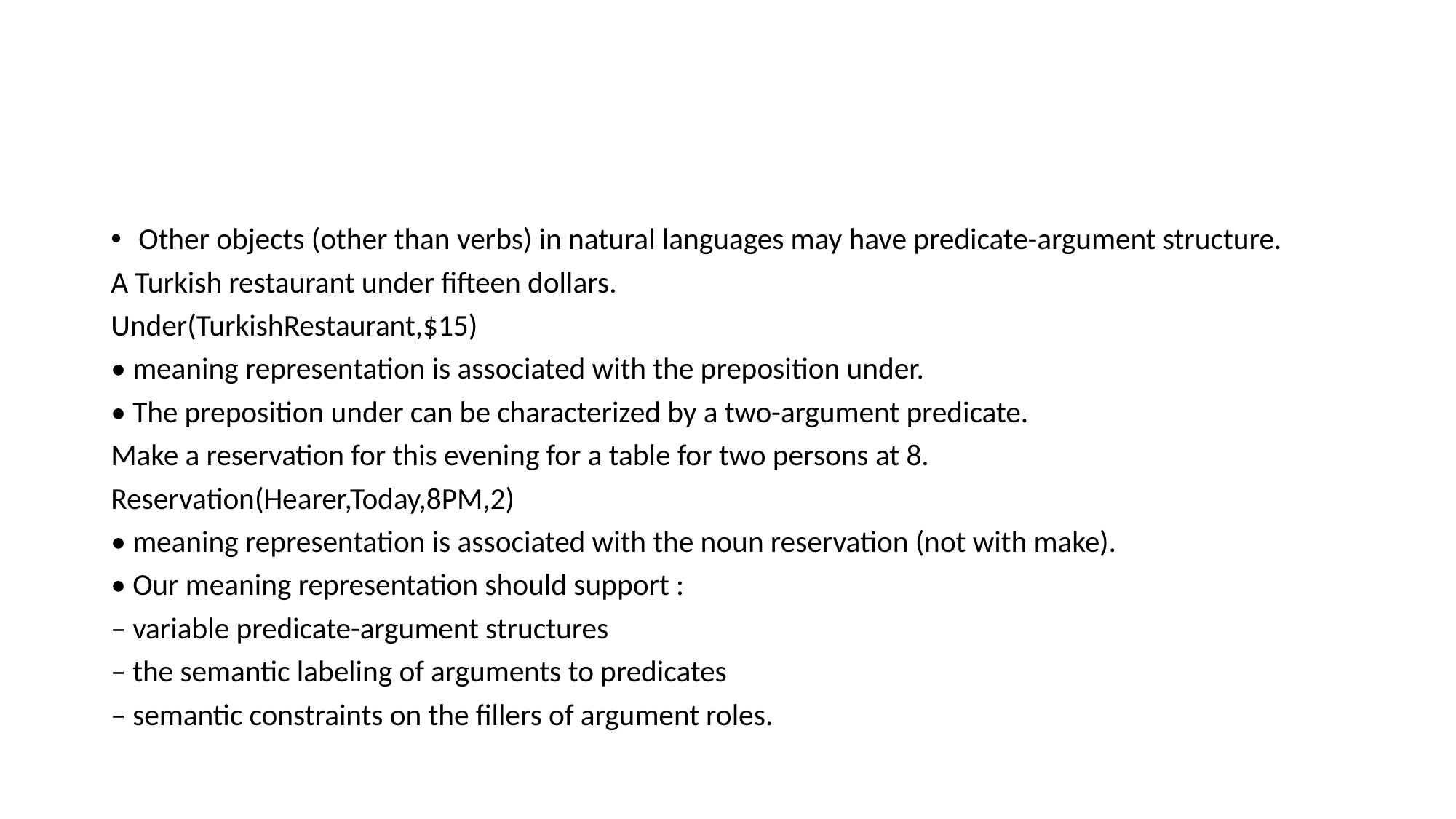

#
Other objects (other than verbs) in natural languages may have predicate-argument structure.
A Turkish restaurant under fifteen dollars.
Under(TurkishRestaurant,$15)
• meaning representation is associated with the preposition under.
• The preposition under can be characterized by a two-argument predicate.
Make a reservation for this evening for a table for two persons at 8.
Reservation(Hearer,Today,8PM,2)
• meaning representation is associated with the noun reservation (not with make).
• Our meaning representation should support :
– variable predicate-argument structures
– the semantic labeling of arguments to predicates
– semantic constraints on the fillers of argument roles.